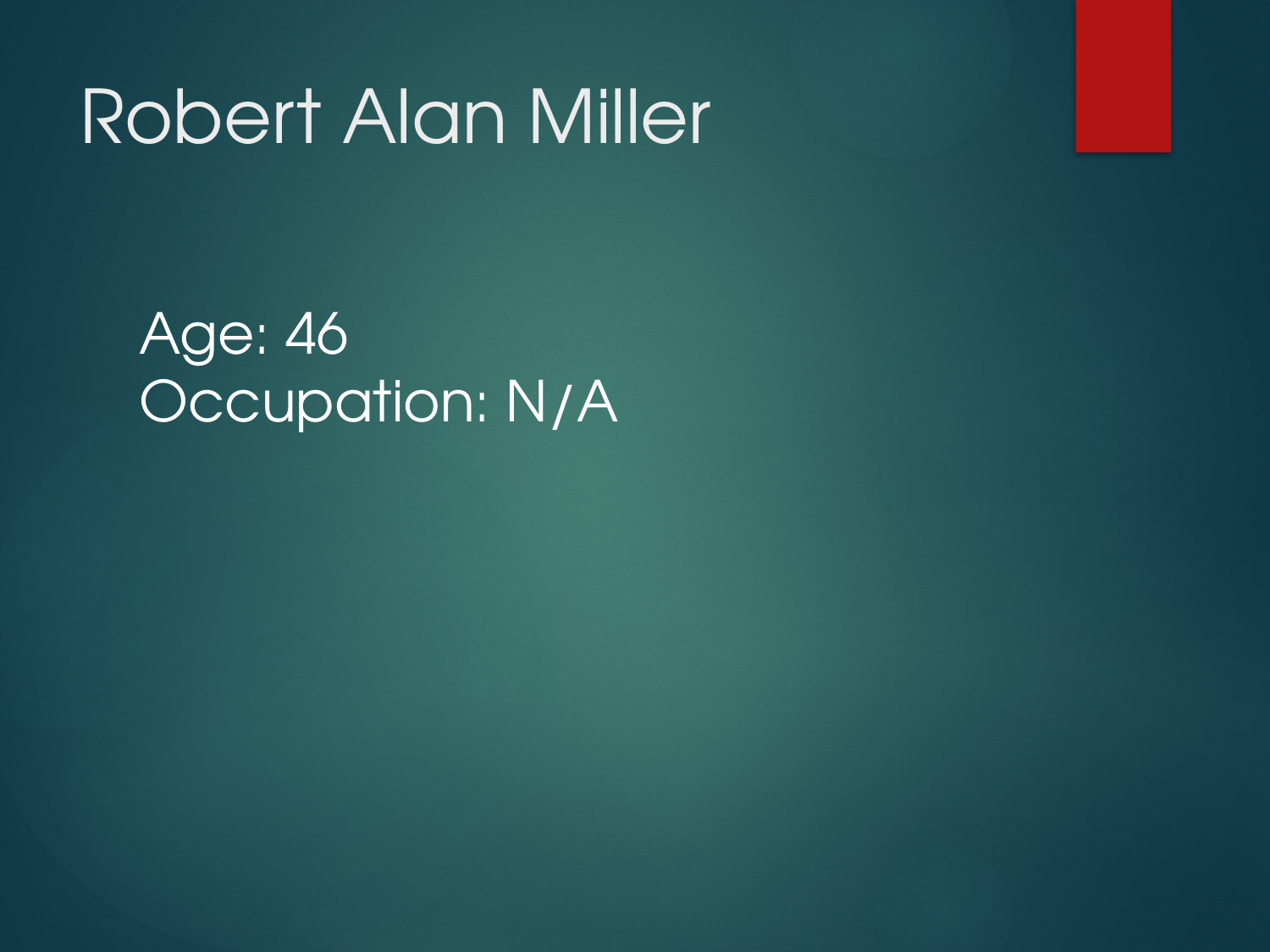

# Robert Alan Miller

Age: 46
Occupation: N/A